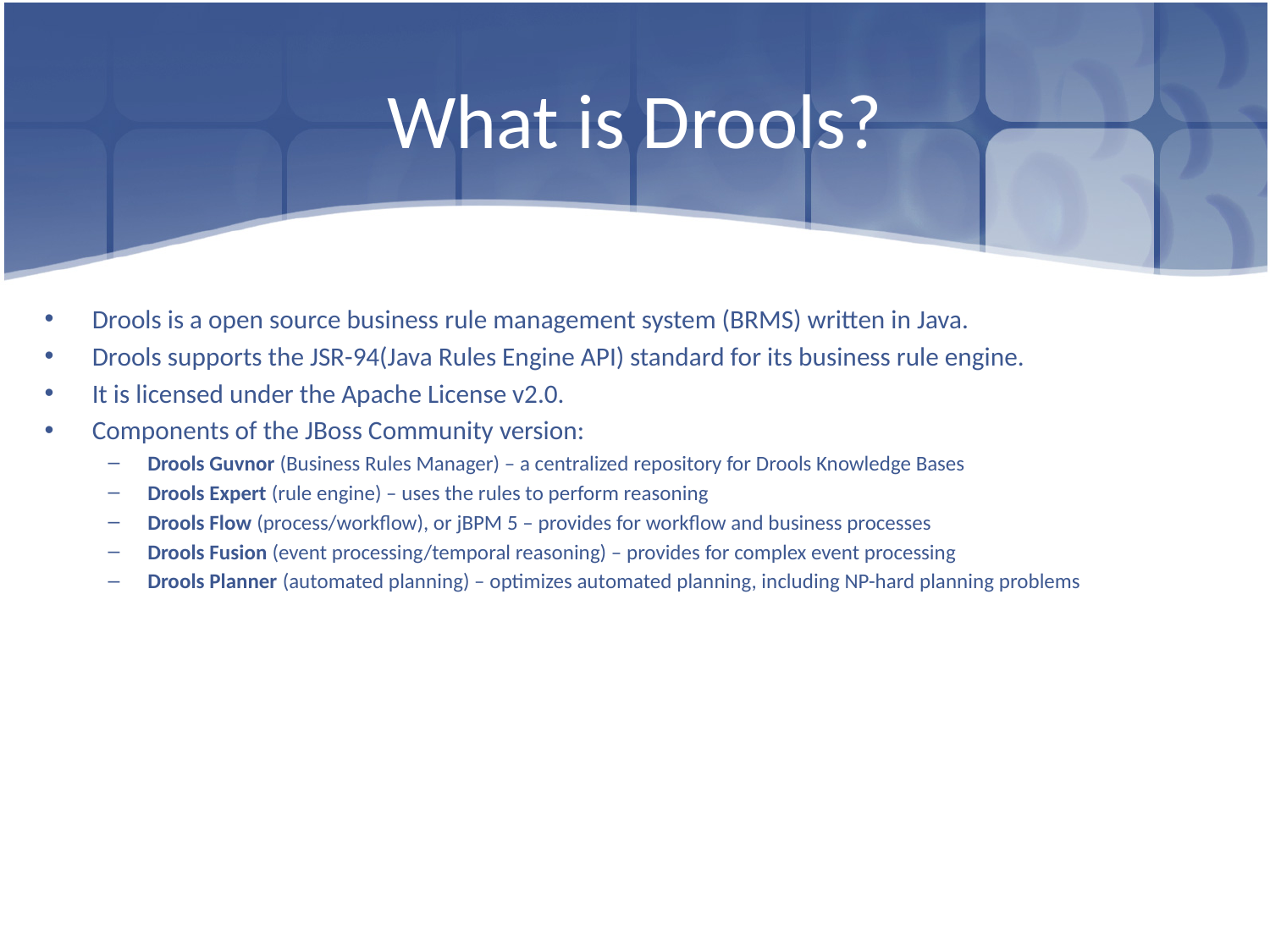

# What is Drools?
Drools is a open source business rule management system (BRMS) written in Java.
Drools supports the JSR-94(Java Rules Engine API) standard for its business rule engine.
It is licensed under the Apache License v2.0.
Components of the JBoss Community version:
Drools Guvnor (Business Rules Manager) – a centralized repository for Drools Knowledge Bases
Drools Expert (rule engine) – uses the rules to perform reasoning
Drools Flow (process/workflow), or jBPM 5 – provides for workflow and business processes
Drools Fusion (event processing/temporal reasoning) – provides for complex event processing
Drools Planner (automated planning) – optimizes automated planning, including NP-hard planning problems